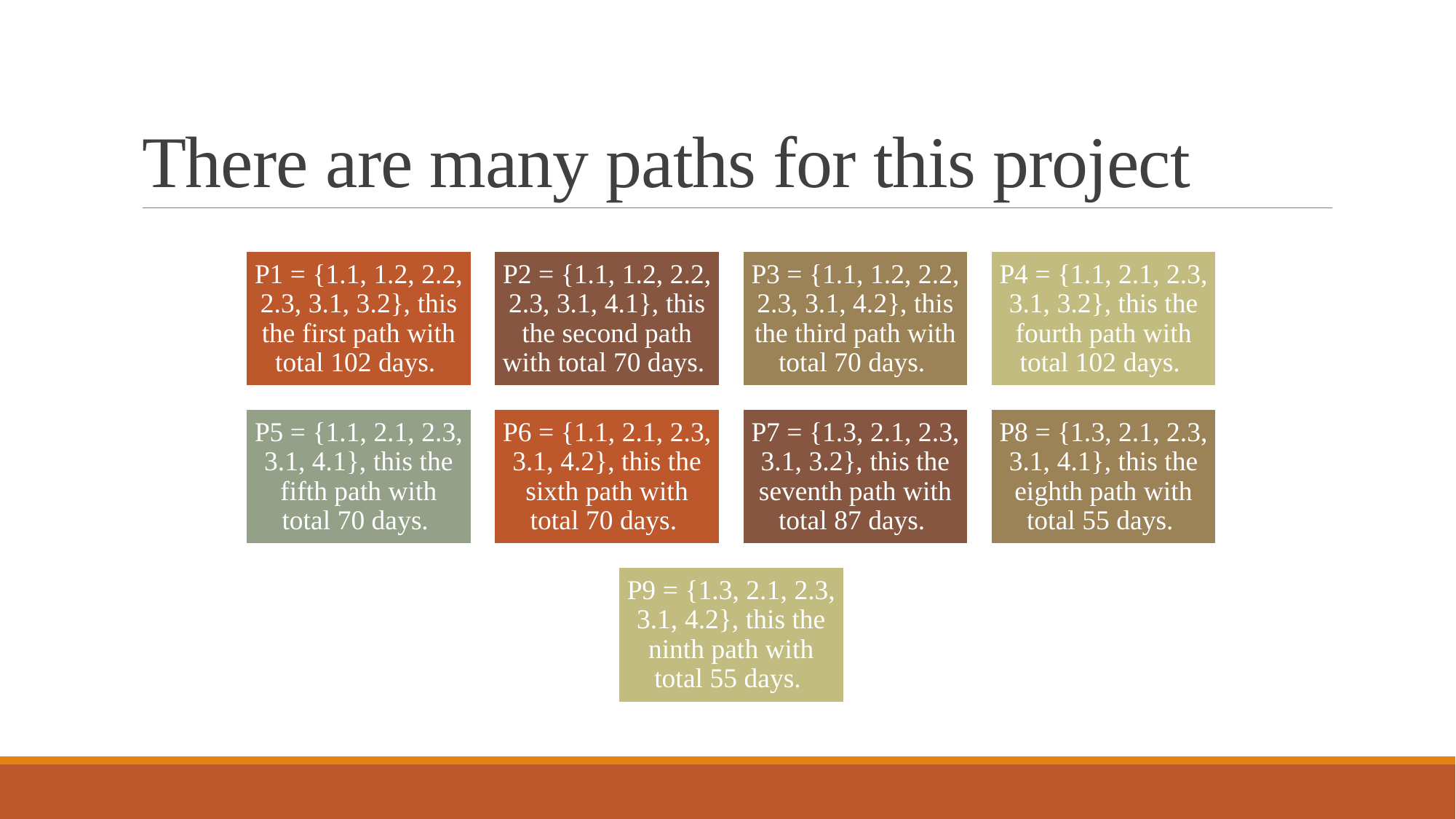

# There are many paths for this project
P1 = {1.1, 1.2, 2.2, 2.3, 3.1, 3.2}, this the first path with total 102 days.
P2 = {1.1, 1.2, 2.2, 2.3, 3.1, 4.1}, this the second path with total 70 days.
P3 = {1.1, 1.2, 2.2, 2.3, 3.1, 4.2}, this the third path with total 70 days.
P4 = {1.1, 2.1, 2.3, 3.1, 3.2}, this the fourth path with total 102 days.
P5 = {1.1, 2.1, 2.3, 3.1, 4.1}, this the fifth path with total 70 days.
P6 = {1.1, 2.1, 2.3, 3.1, 4.2}, this the sixth path with total 70 days.
P7 = {1.3, 2.1, 2.3, 3.1, 3.2}, this the seventh path with total 87 days.
P8 = {1.3, 2.1, 2.3, 3.1, 4.1}, this the eighth path with total 55 days.
P9 = {1.3, 2.1, 2.3, 3.1, 4.2}, this the ninth path with total 55 days.